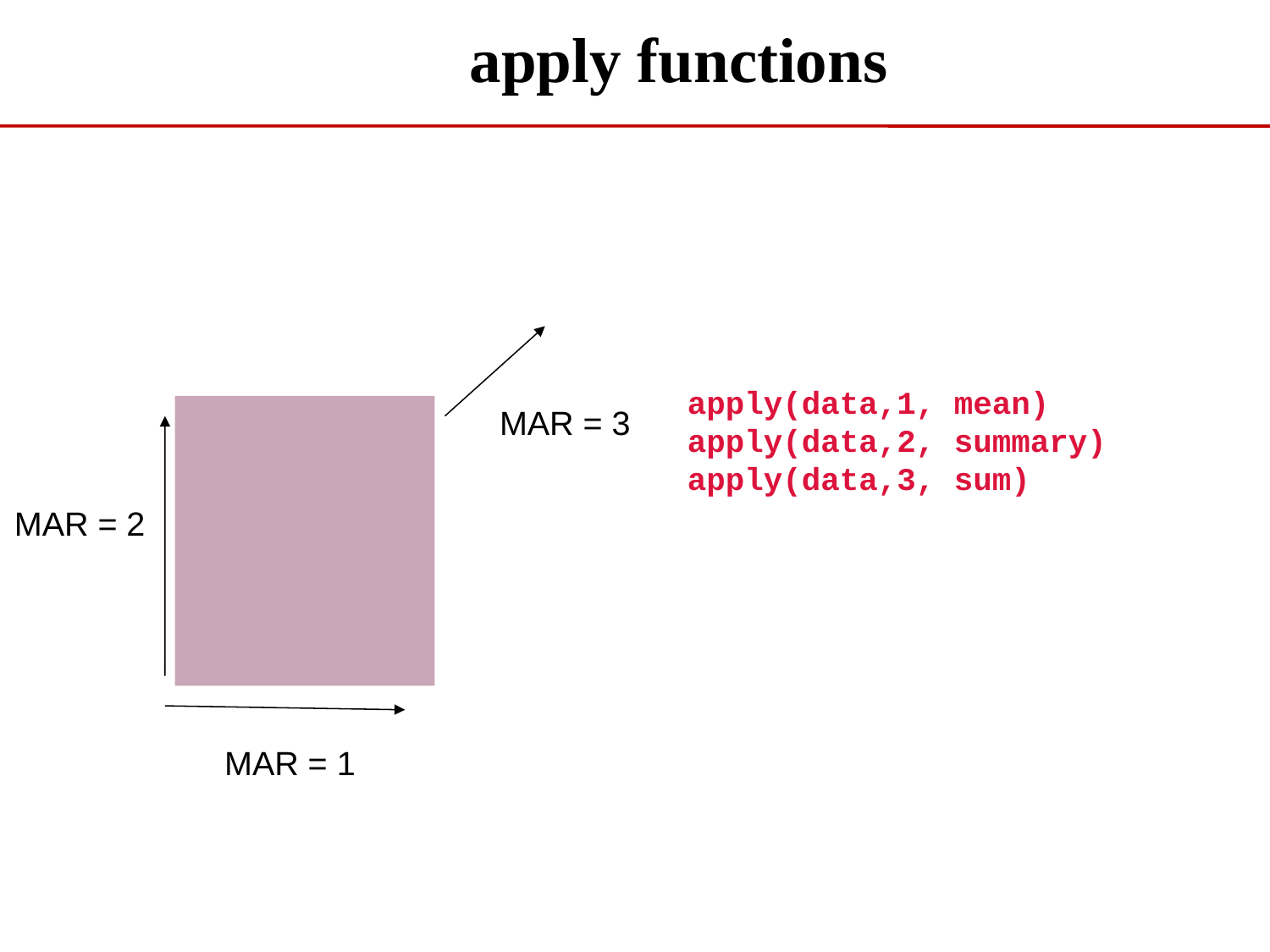

apply functions

apply(data,1, mean)
apply(data,2, summary)
apply(data,3, sum)

MAR = 3

MAR = 2

MAR = 1